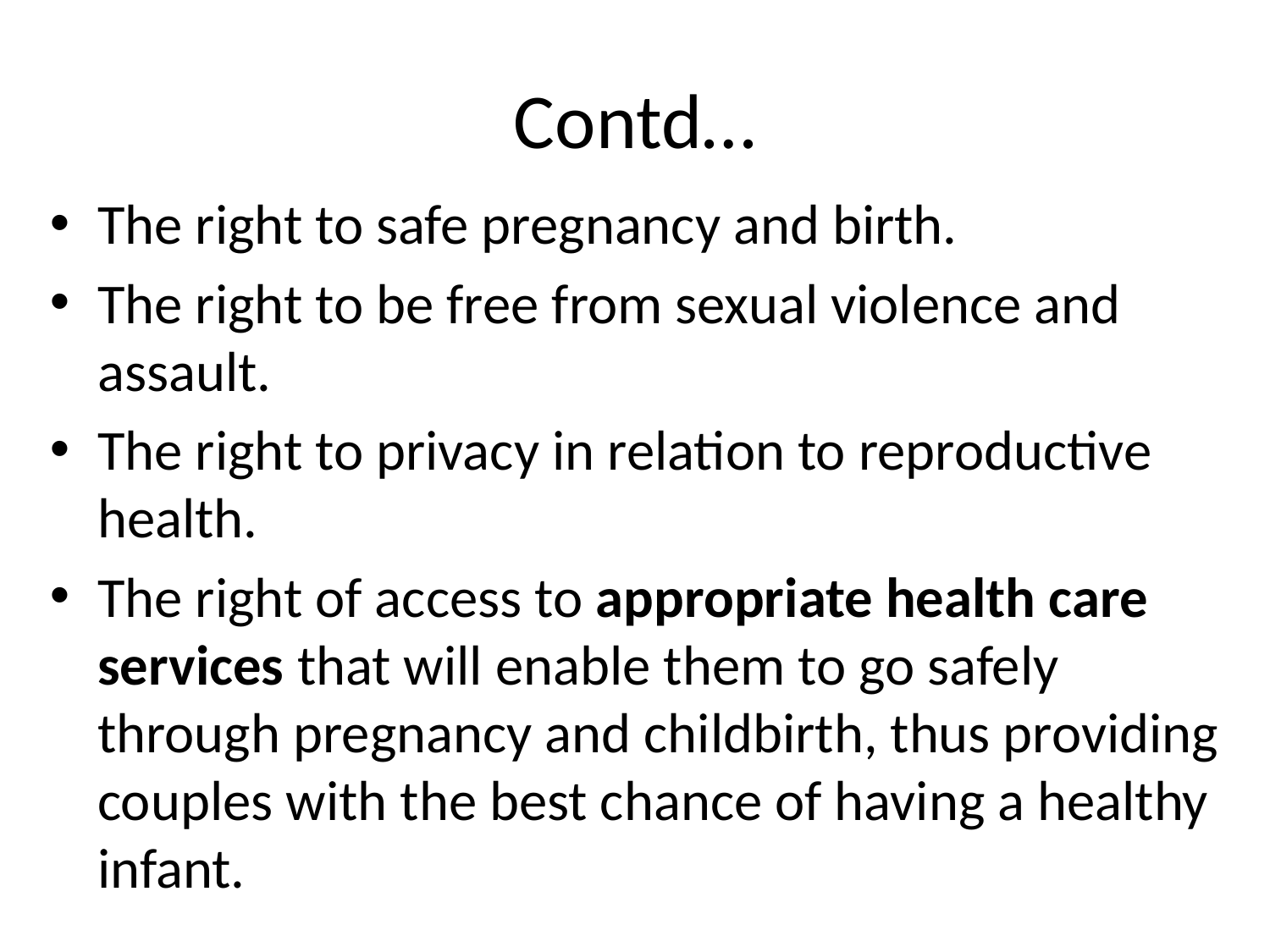

# Contd…
The right to safe pregnancy and birth.
The right to be free from sexual violence and assault.
The right to privacy in relation to reproductive health.
The right of access to appropriate health care services that will enable them to go safely through pregnancy and childbirth, thus providing couples with the best chance of having a healthy infant.